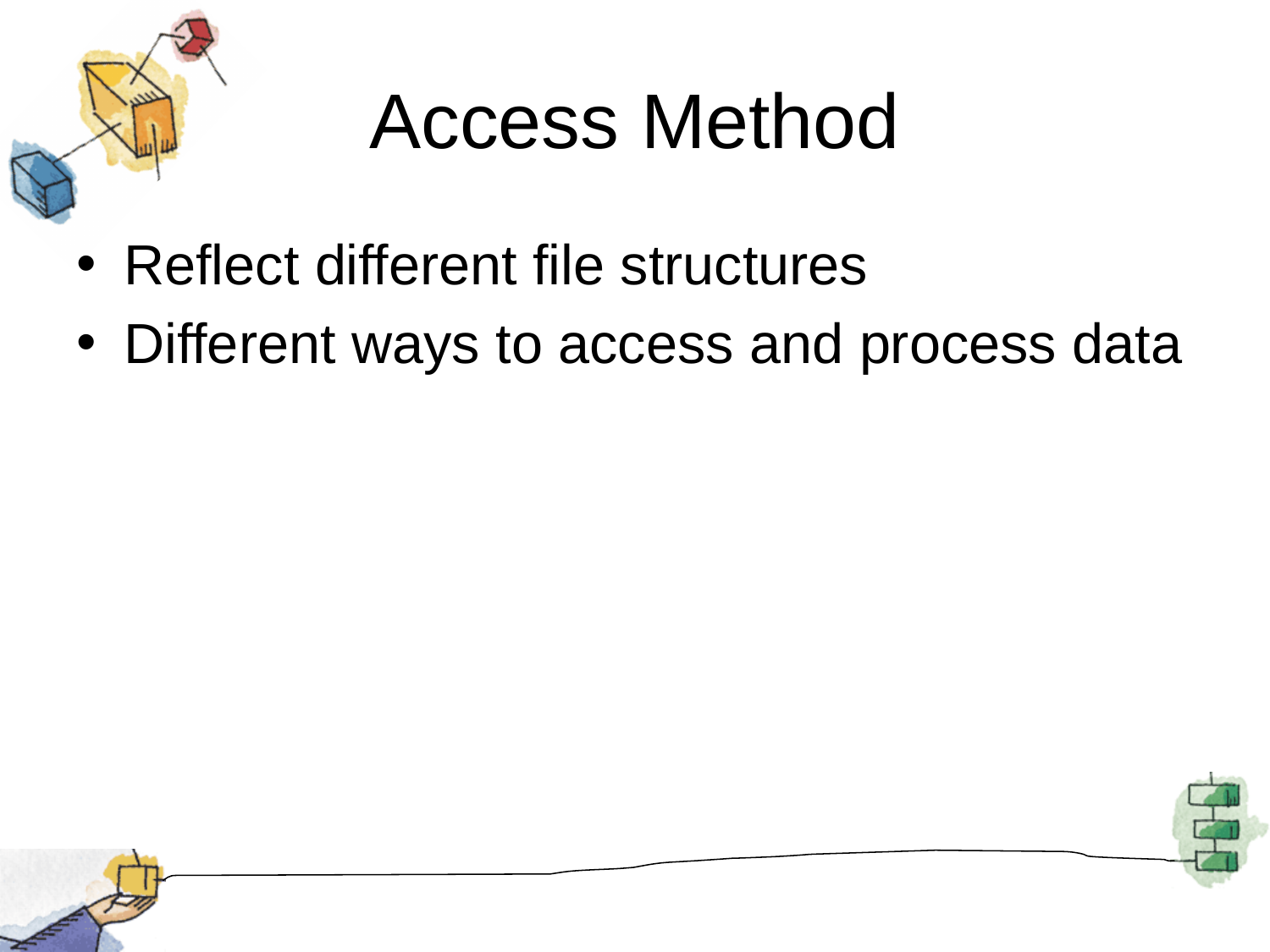

# Access Method
Reflect different file structures
Different ways to access and process data